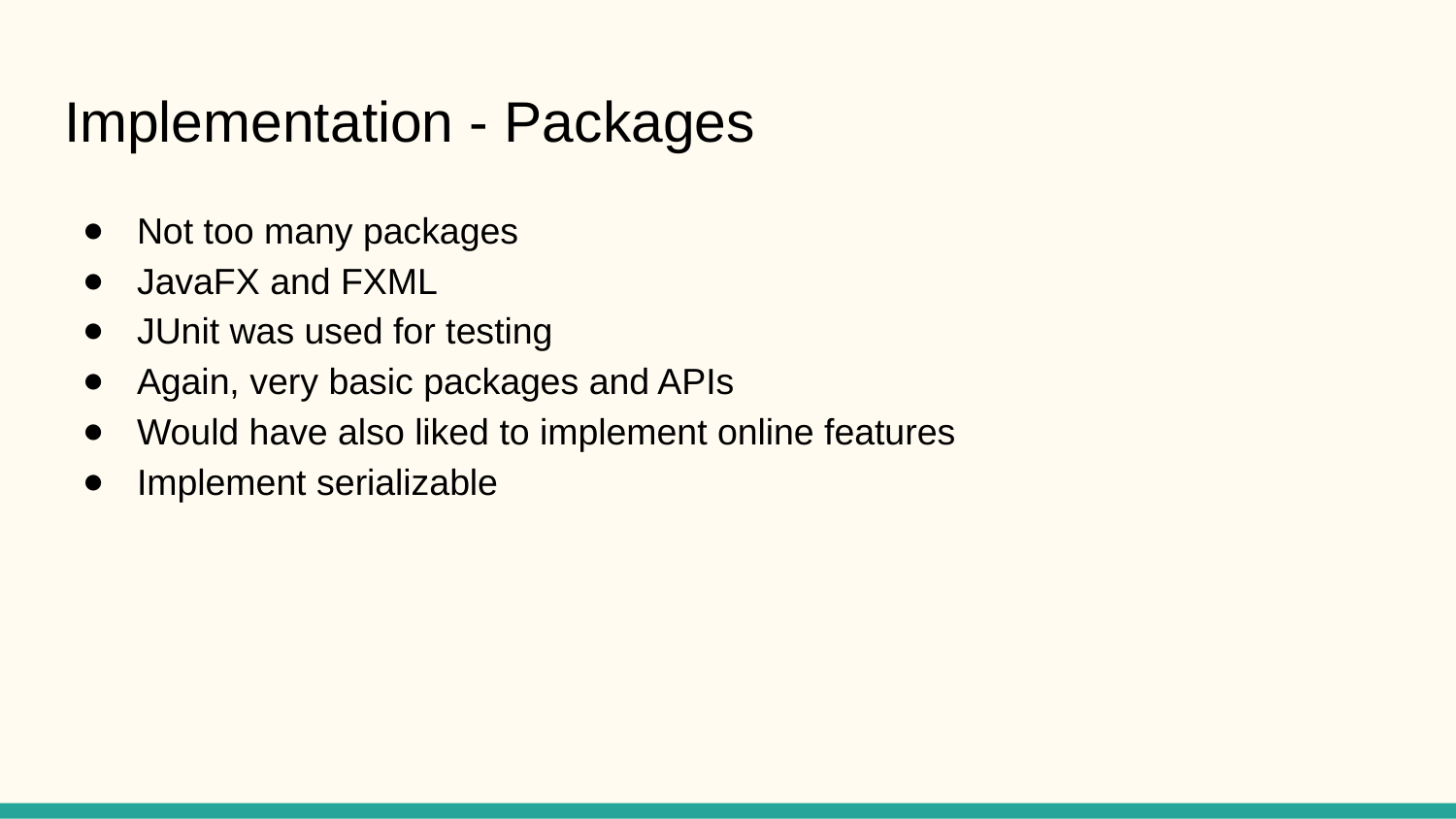

# Implementation - Packages
Not too many packages
JavaFX and FXML
JUnit was used for testing
Again, very basic packages and APIs
Would have also liked to implement online features
Implement serializable